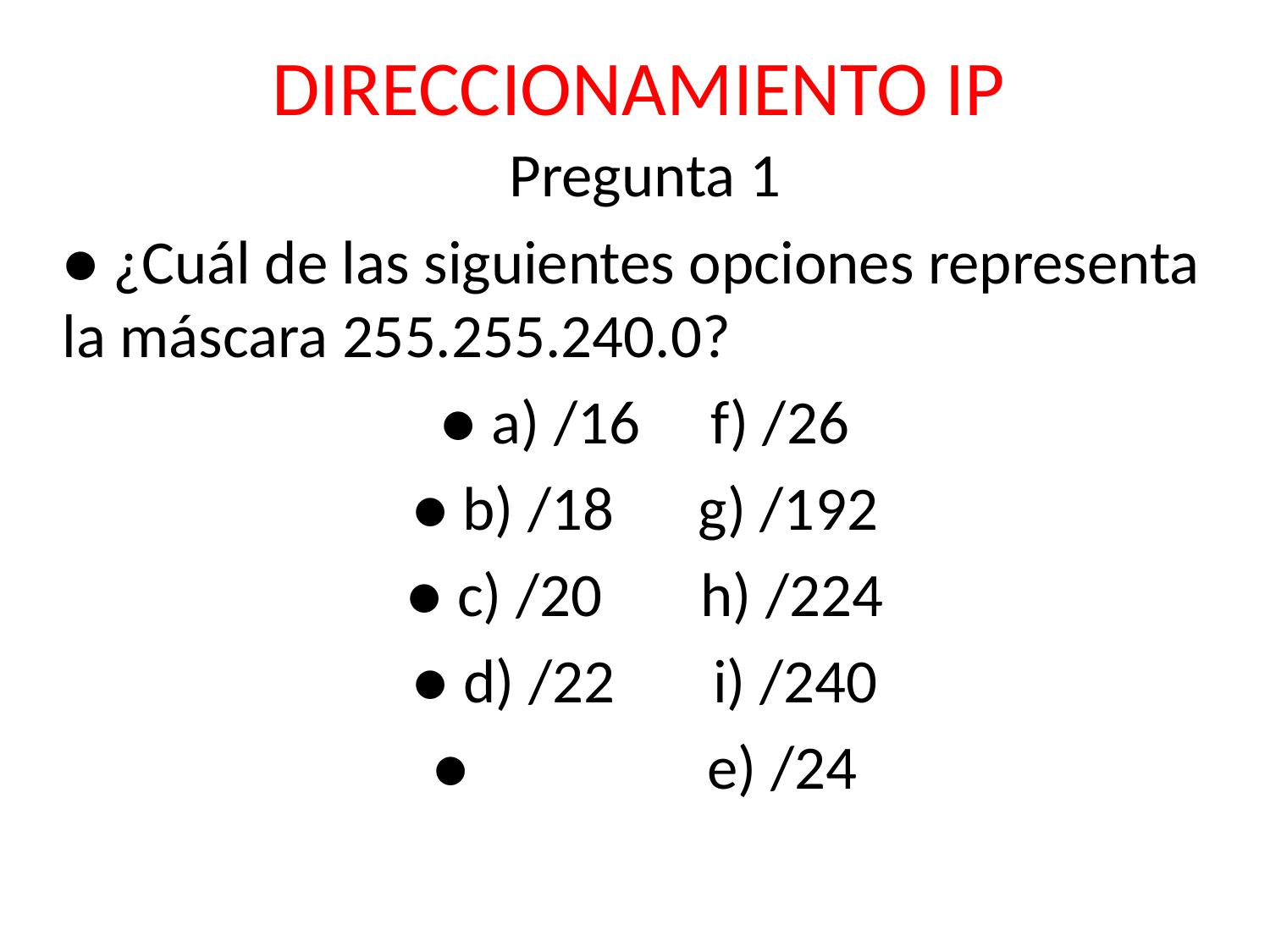

# DIRECCIONAMIENTO IP
Pregunta 1
● ¿Cuál de las siguientes opciones representa la máscara 255.255.240.0?
● a) /16     f) /26
● b) /18      g) /192
● c) /20       h) /224
● d) /22       i) /240
●                 e) /24